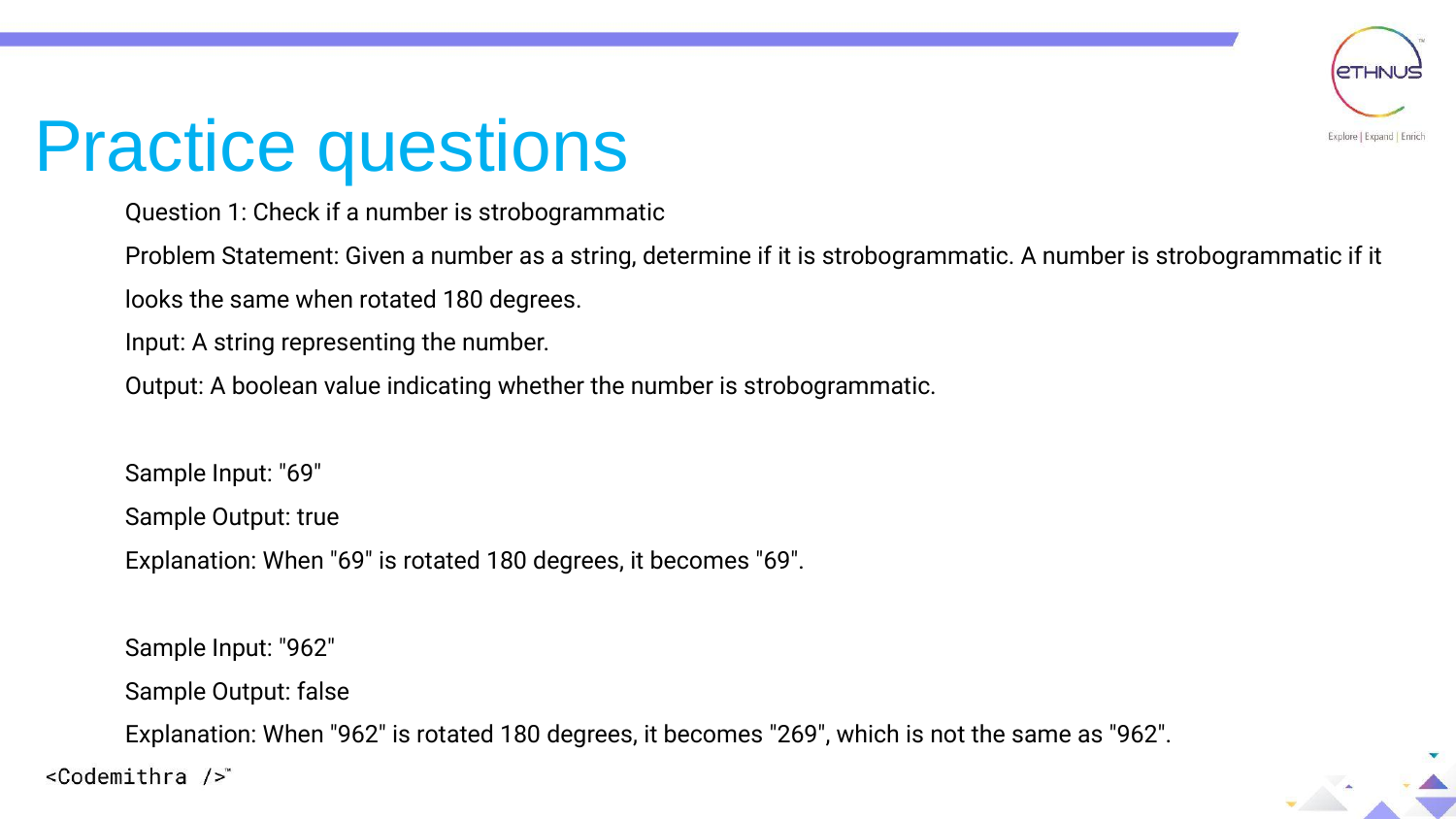

Practice questions
Question 1: Check if a number is strobogrammatic
Problem Statement: Given a number as a string, determine if it is strobogrammatic. A number is strobogrammatic if it looks the same when rotated 180 degrees.
Input: A string representing the number.
Output: A boolean value indicating whether the number is strobogrammatic.

Sample Input: "69"
Sample Output: true
Explanation: When "69" is rotated 180 degrees, it becomes "69".

Sample Input: "962"
Sample Output: false
Explanation: When "962" is rotated 180 degrees, it becomes "269", which is not the same as "962".